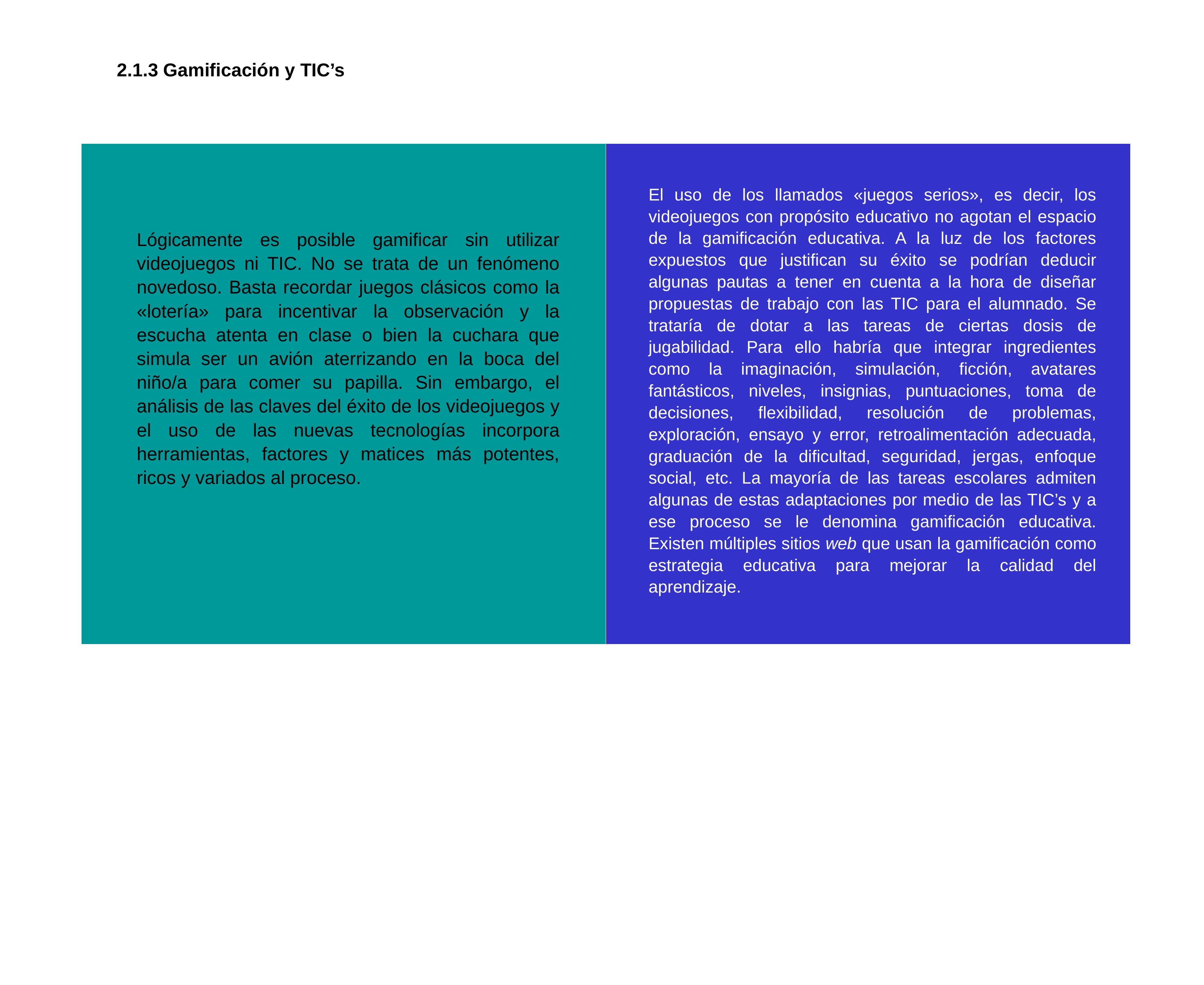

2.1.3 Gamificación y TIC’s
|  |  |
| --- | --- |
El uso de los llamados «juegos serios», es decir, los videojuegos con propósito educativo no agotan el espacio de la gamificación educativa. A la luz de los factores expuestos que justifican su éxito se podrían deducir algunas pautas a tener en cuenta a la hora de diseñar propuestas de trabajo con las TIC para el alumnado. Se trataría de dotar a las tareas de ciertas dosis de jugabilidad. Para ello habría que integrar ingredientes como la imaginación, simulación, ficción, avatares fantásticos, niveles, insignias, puntuaciones, toma de decisiones, flexibilidad, resolución de problemas, exploración, ensayo y error, retroalimentación adecuada, graduación de la dificultad, seguridad, jergas, enfoque social, etc. La mayoría de las tareas escolares admiten algunas de estas adaptaciones por medio de las TIC’s y a ese proceso se le denomina gamificación educativa. Existen múltiples sitios web que usan la gamificación como estrategia educativa para mejorar la calidad del aprendizaje.
Lógicamente es posible gamificar sin utilizar videojuegos ni TIC. No se trata de un fenómeno novedoso. Basta recordar juegos clásicos como la «lotería» para incentivar la observación y la escucha atenta en clase o bien la cuchara que simula ser un avión aterrizando en la boca del niño/a para comer su papilla. Sin embargo, el análisis de las claves del éxito de los videojuegos y el uso de las nuevas tecnologías incorpora herramientas, factores y matices más potentes, ricos y variados al proceso.